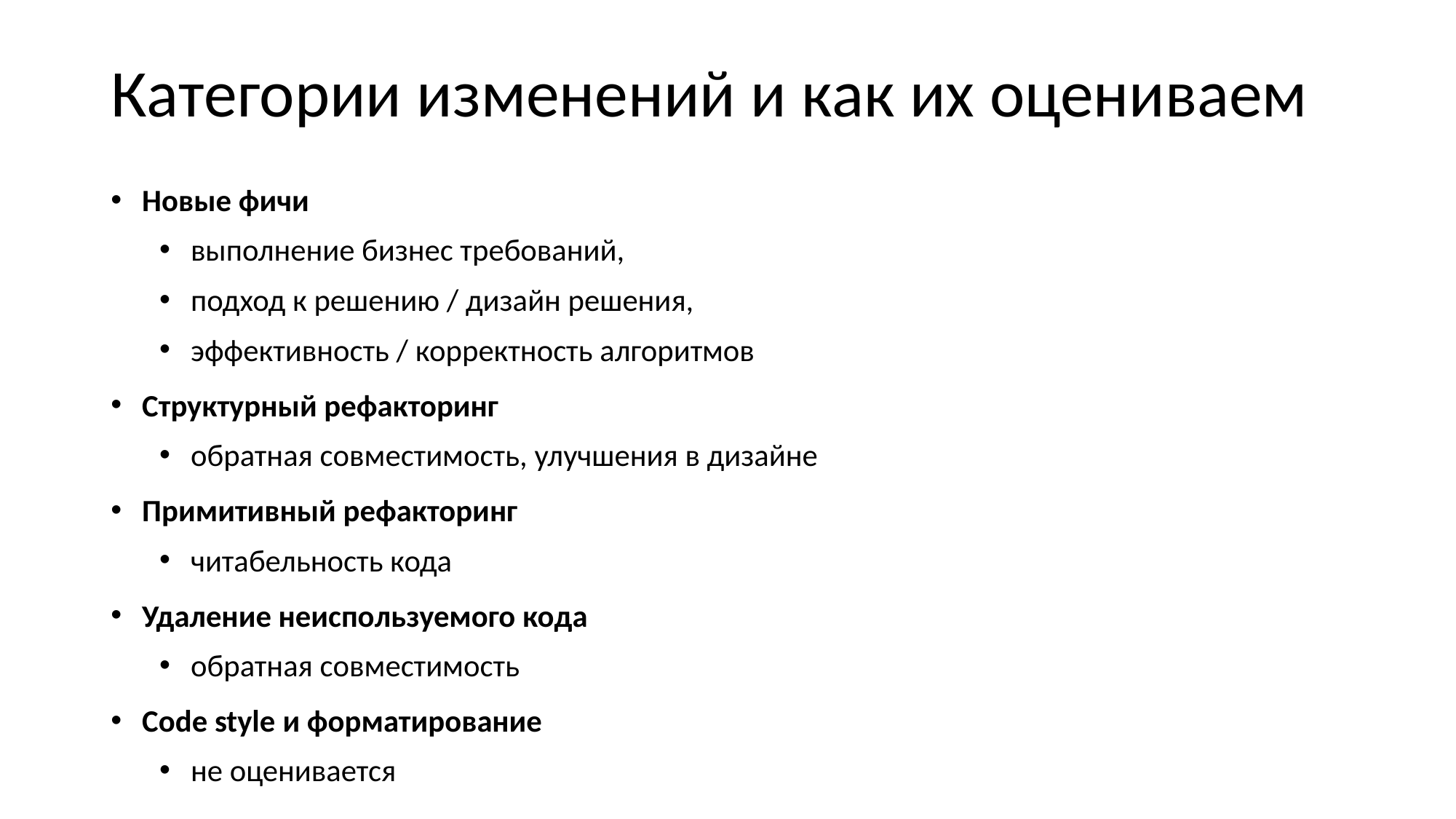

# Категории изменений и как их оцениваем
Новые фичи
выполнение бизнес требований,
подход к решению / дизайн решения,
эффективность / корректность алгоритмов
Структурный рефакторинг
обратная совместимость, улучшения в дизайне
Примитивный рефакторинг
читабельность кода
Удаление неиспользуемого кода
обратная совместимость
Code style и форматирование
не оценивается